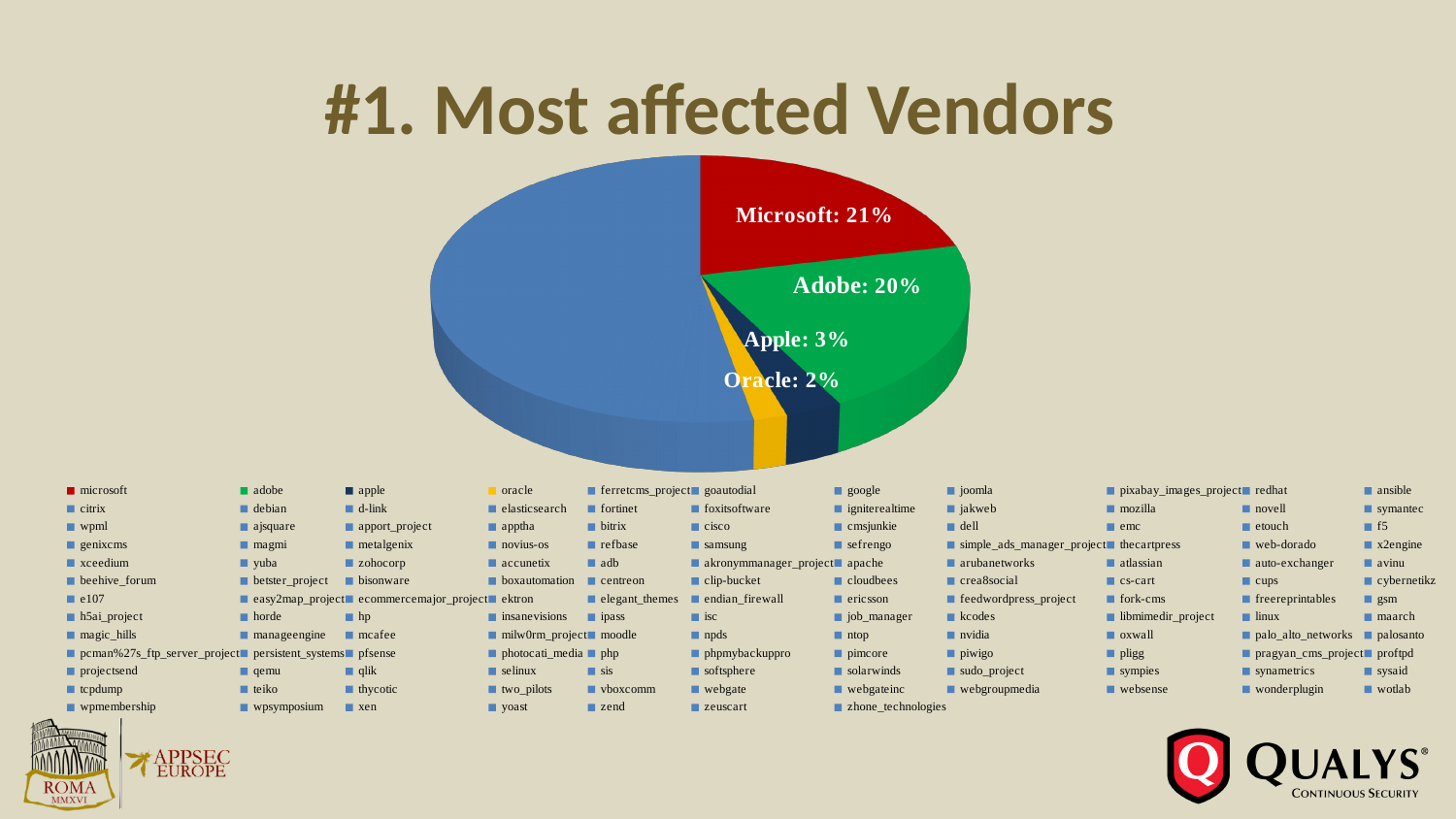

[unsupported chart]

# #1. Most affected Vendors